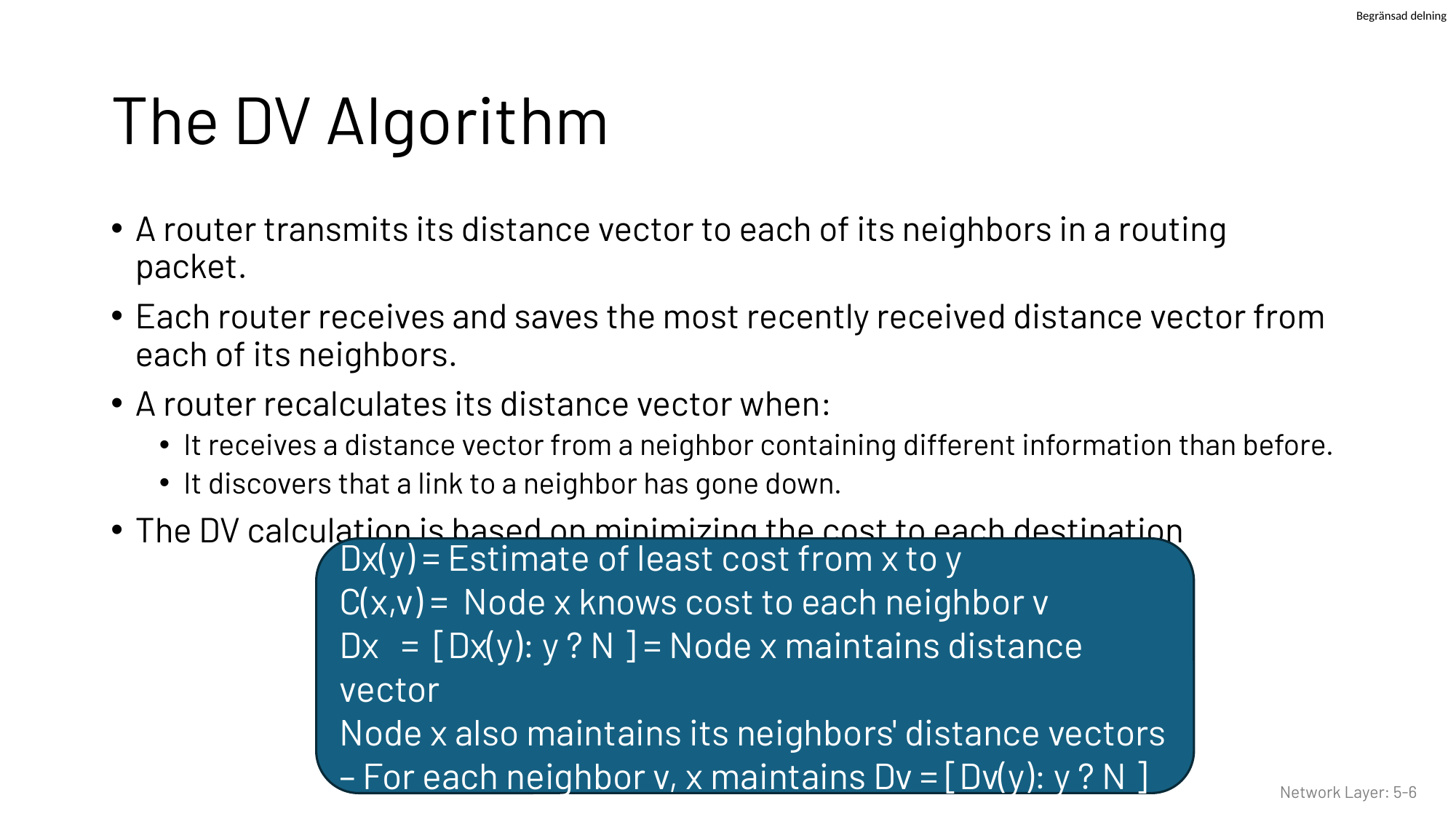

# The DV Algorithm
A router transmits its distance vector to each of its neighbors in a routing packet.
Each router receives and saves the most recently received distance vector from each of its neighbors.
A router recalculates its distance vector when:
It receives a distance vector from a neighbor containing different information than before.
It discovers that a link to a neighbor has gone down.
The DV calculation is based on minimizing the cost to each destination

Dx(y) = Estimate of least cost from x to y
C(x,v) =  Node x knows cost to each neighbor v
Dx   =  [Dx(y): y ? N ] = Node x maintains distance vector
Node x also maintains its neighbors' distance vectors
– For each neighbor v, x maintains Dv = [Dv(y): y ? N ]
Network Layer: 5-6